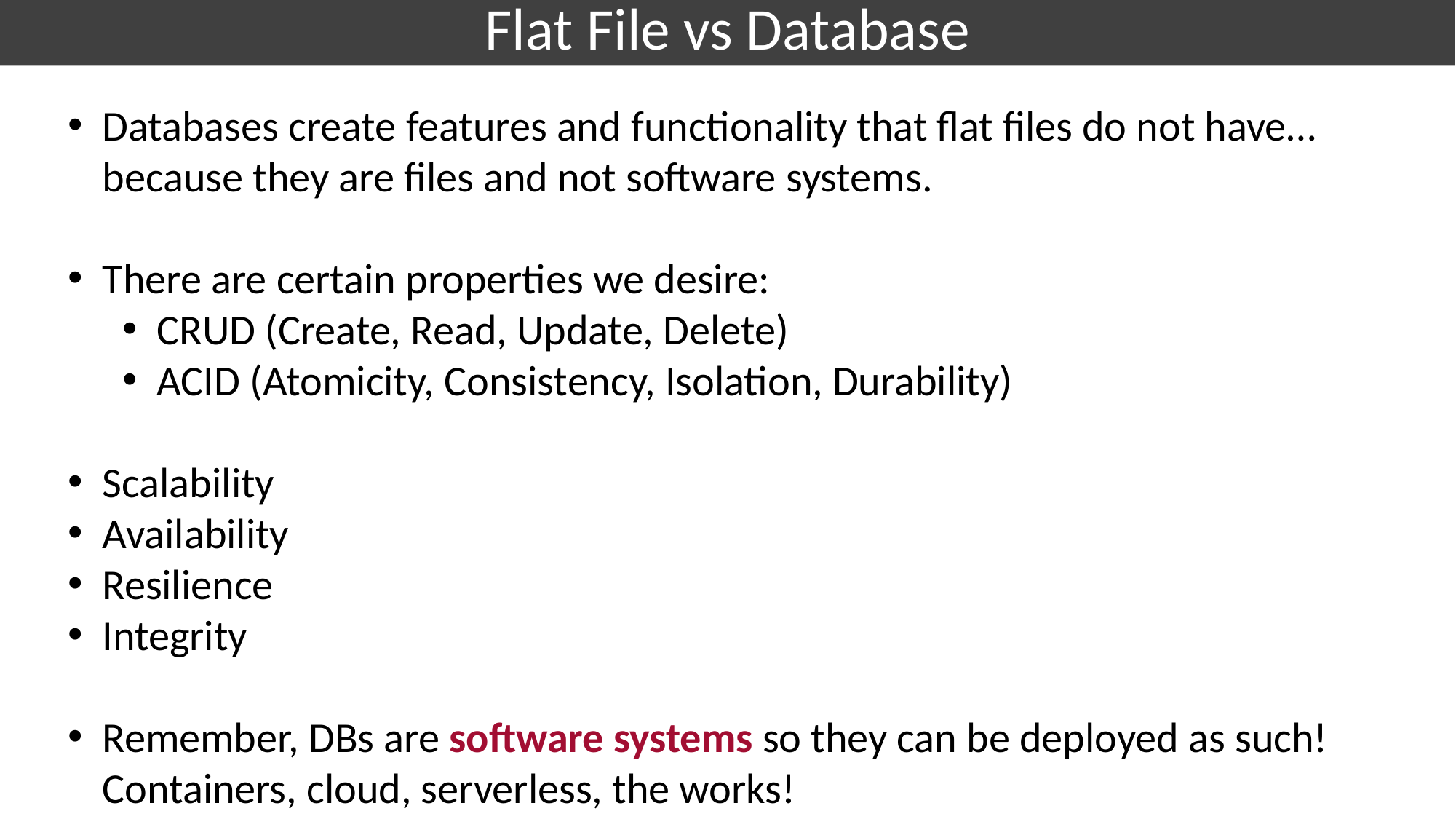

# Flat File vs Database
Databases create features and functionality that flat files do not have…because they are files and not software systems.

There are certain properties we desire:
CRUD (Create, Read, Update, Delete)
ACID (Atomicity, Consistency, Isolation, Durability)

Scalability
Availability
Resilience
Integrity

Remember, DBs are software systems so they can be deployed as such! Containers, cloud, serverless, the works!